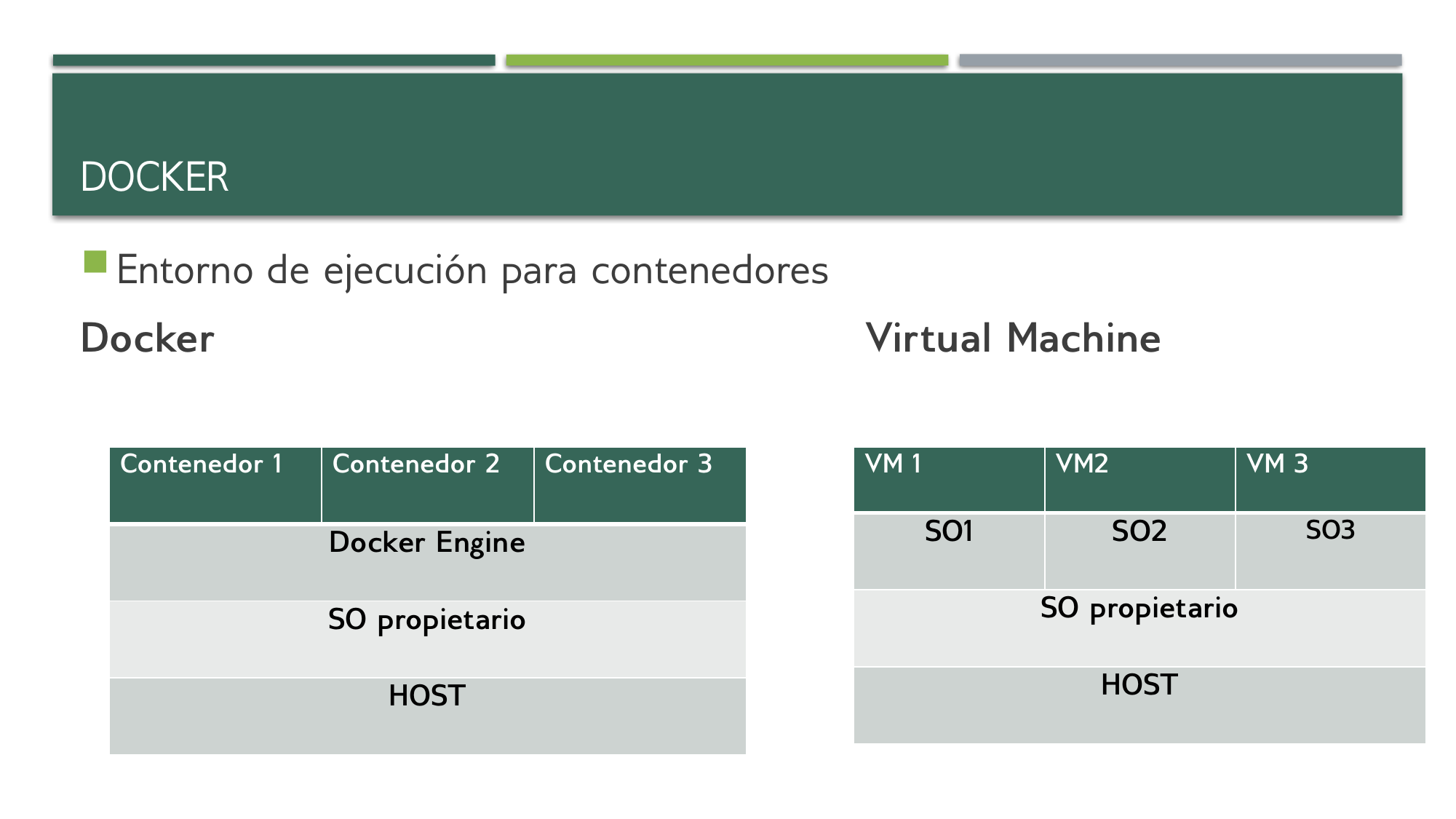

# Docker
Entorno de ejecución para contenedores
Docker                                                   Virtual Machine

| Contenedor 1 | Contenedor 2 | Contenedor 3 |
| --- | --- | --- |
| Docker Engine |  |  |
| SO propietario |  |  |
| HOST |  |  |
| VM 1 | VM2 | VM 3 |
| --- | --- | --- |
| SO1 | SO2 | SO3 |
| SO propietario |  |  |
| HOST |  |  |